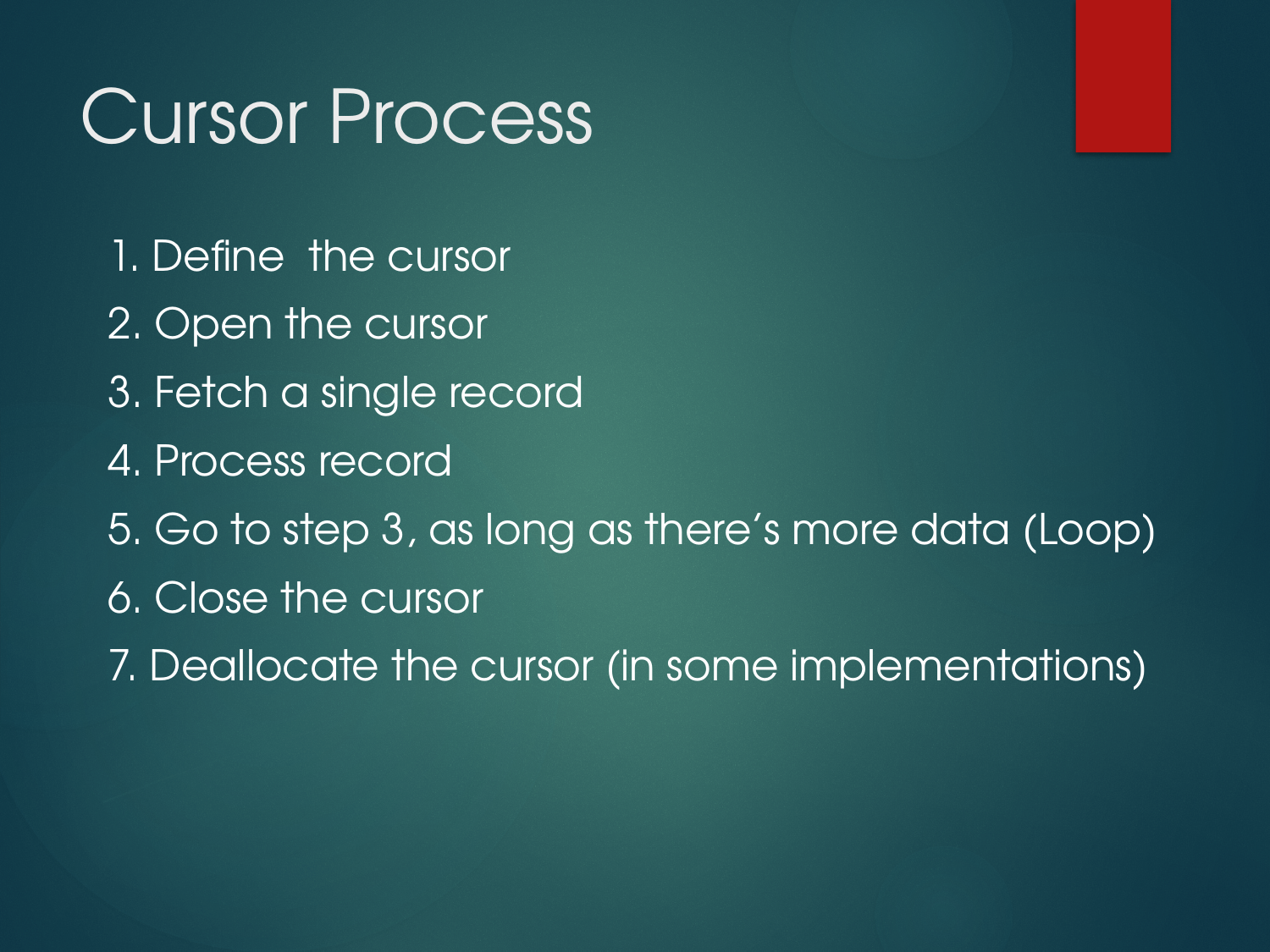

# Cursor Process
1. Define  the cursor
2. Open the cursor
3. Fetch a single record
4. Process record
5. Go to step 3, as long as there’s more data (Loop)
6. Close the cursor
7. Deallocate the cursor (in some implementations)